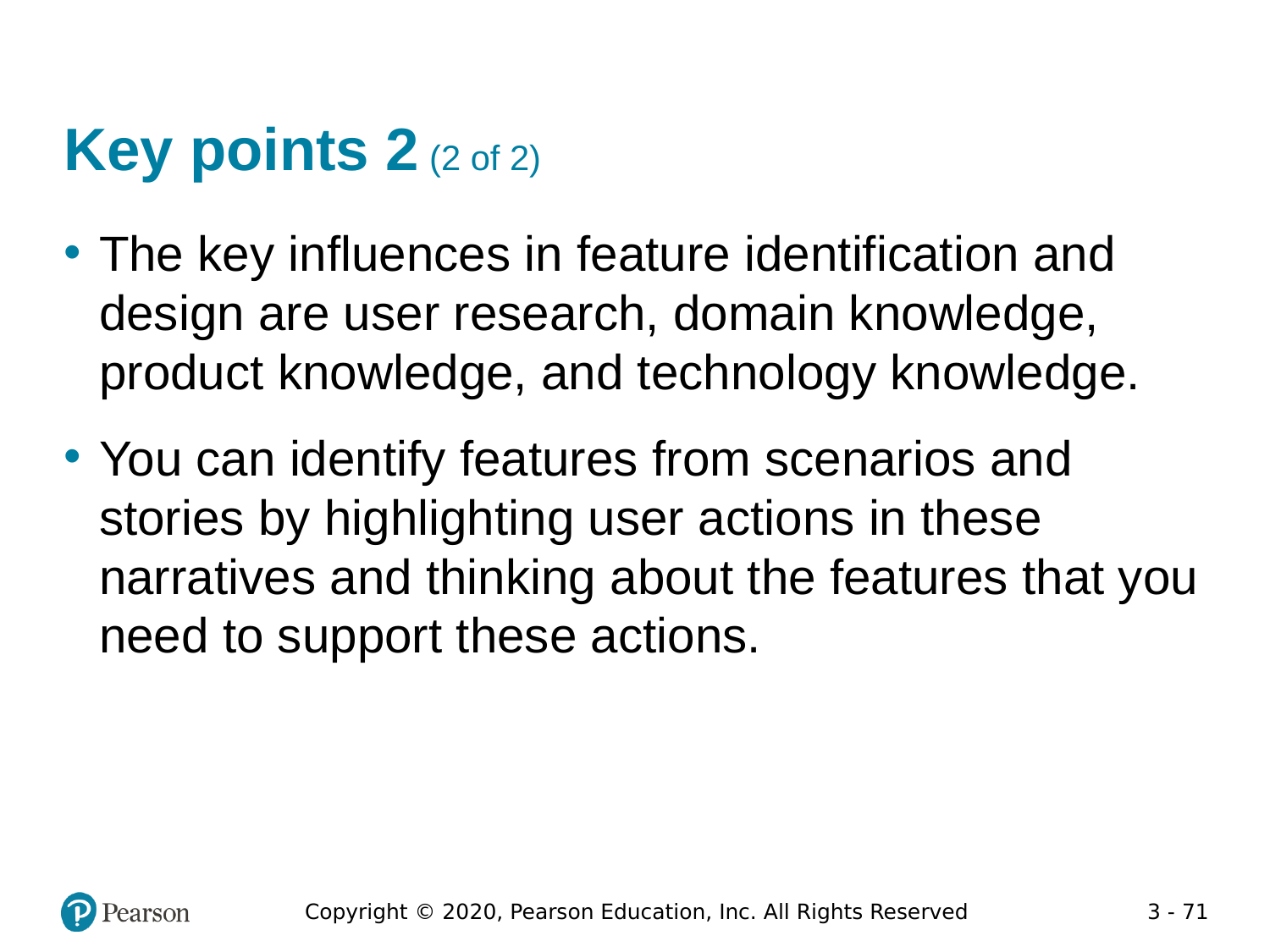

# Key points 2 (2 of 2)
The key influences in feature identification and design are user research, domain knowledge, product knowledge, and technology knowledge.
You can identify features from scenarios and stories by highlighting user actions in these narratives and thinking about the features that you need to support these actions.